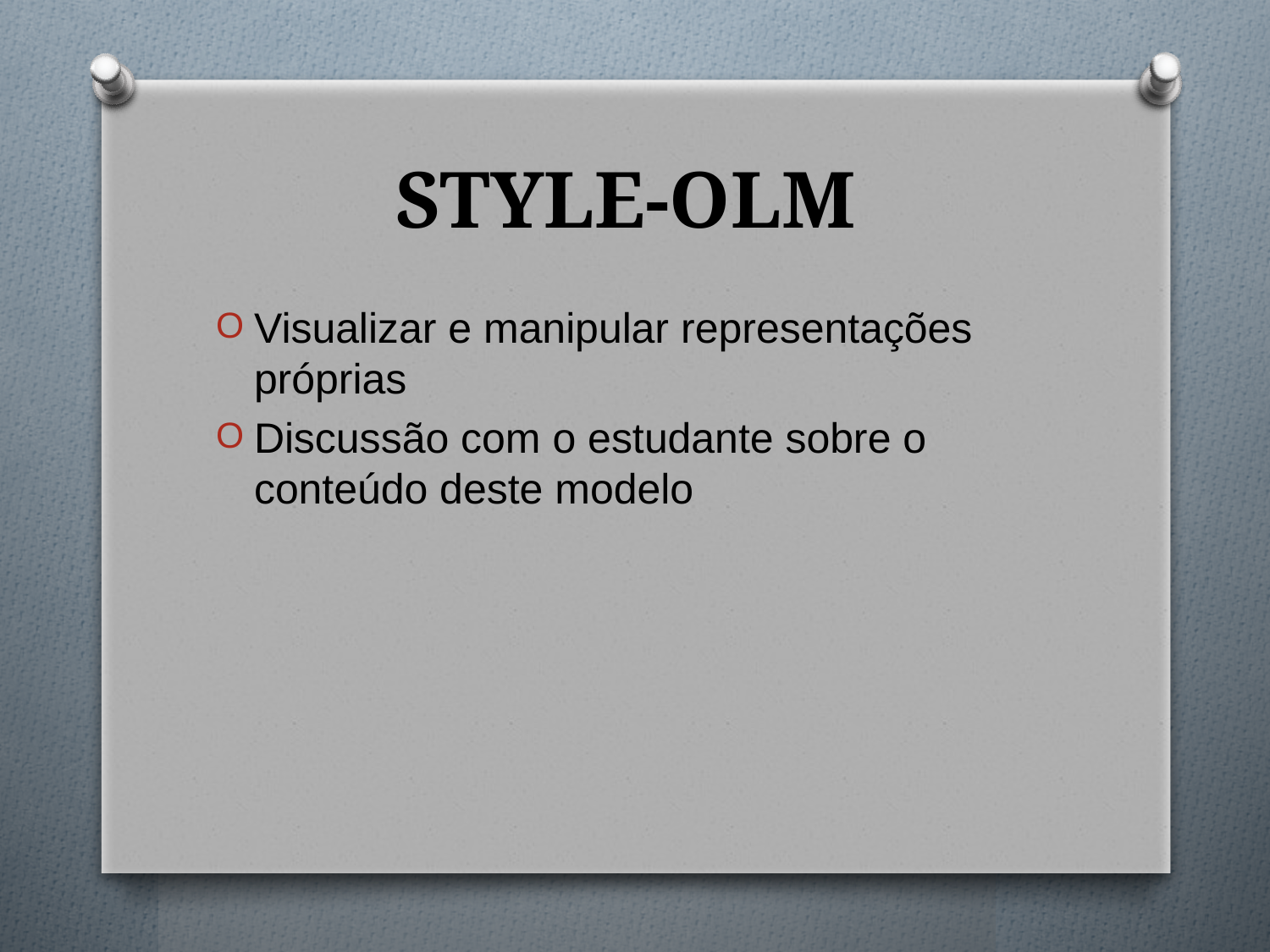

# STYLE-OLM
Visualizar e manipular representações próprias
Discussão com o estudante sobre o conteúdo deste modelo